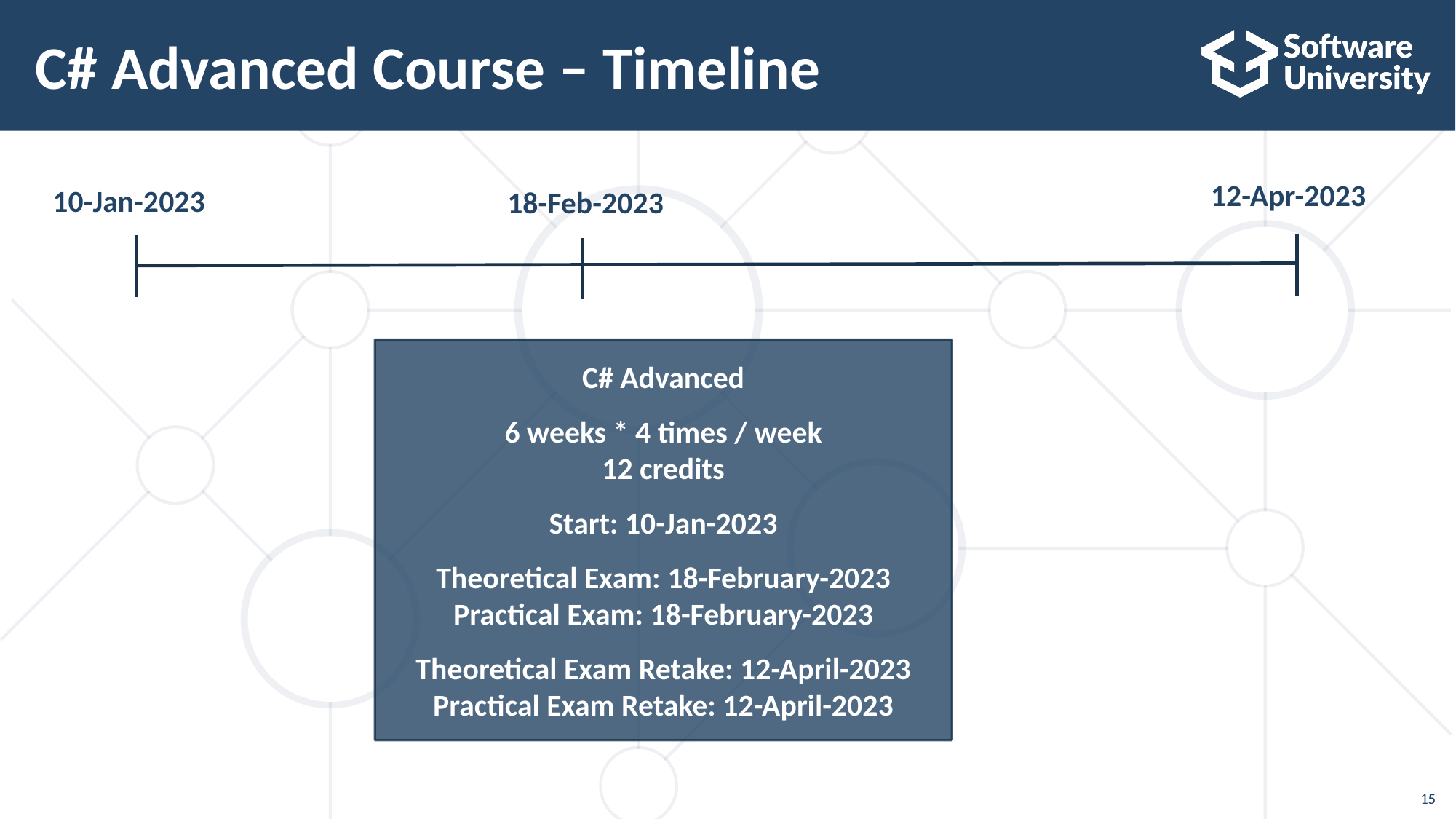

# C# Advanced Course – Timeline
12-Apr-2023
10-Jan-2023
18-Feb-2023
C# Advanced
6 weeks * 4 times / week
12 credits
Start: 10-Jan-2023
Theoretical Exam: 18-February-2023
Practical Exam: 18-February-2023
Theoretical Exam Retake: 12-April-2023
Practical Exam Retake: 12-April-2023
15